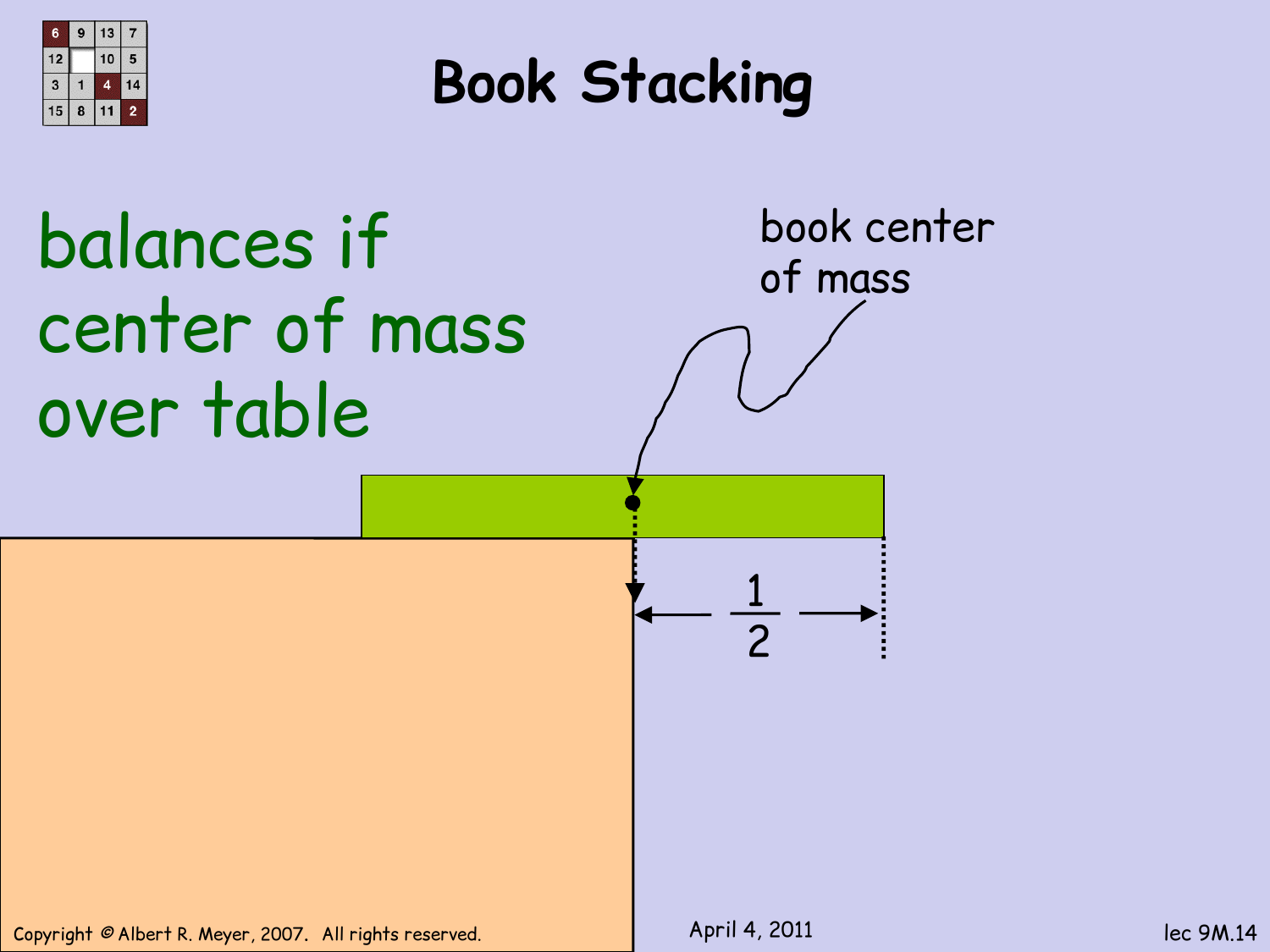

# Book Stacking
balances if
center of mass
over table
book center
of mass
One book

1
2

Copyright © Albert R. Meyer, 2007.  All rights reserved.